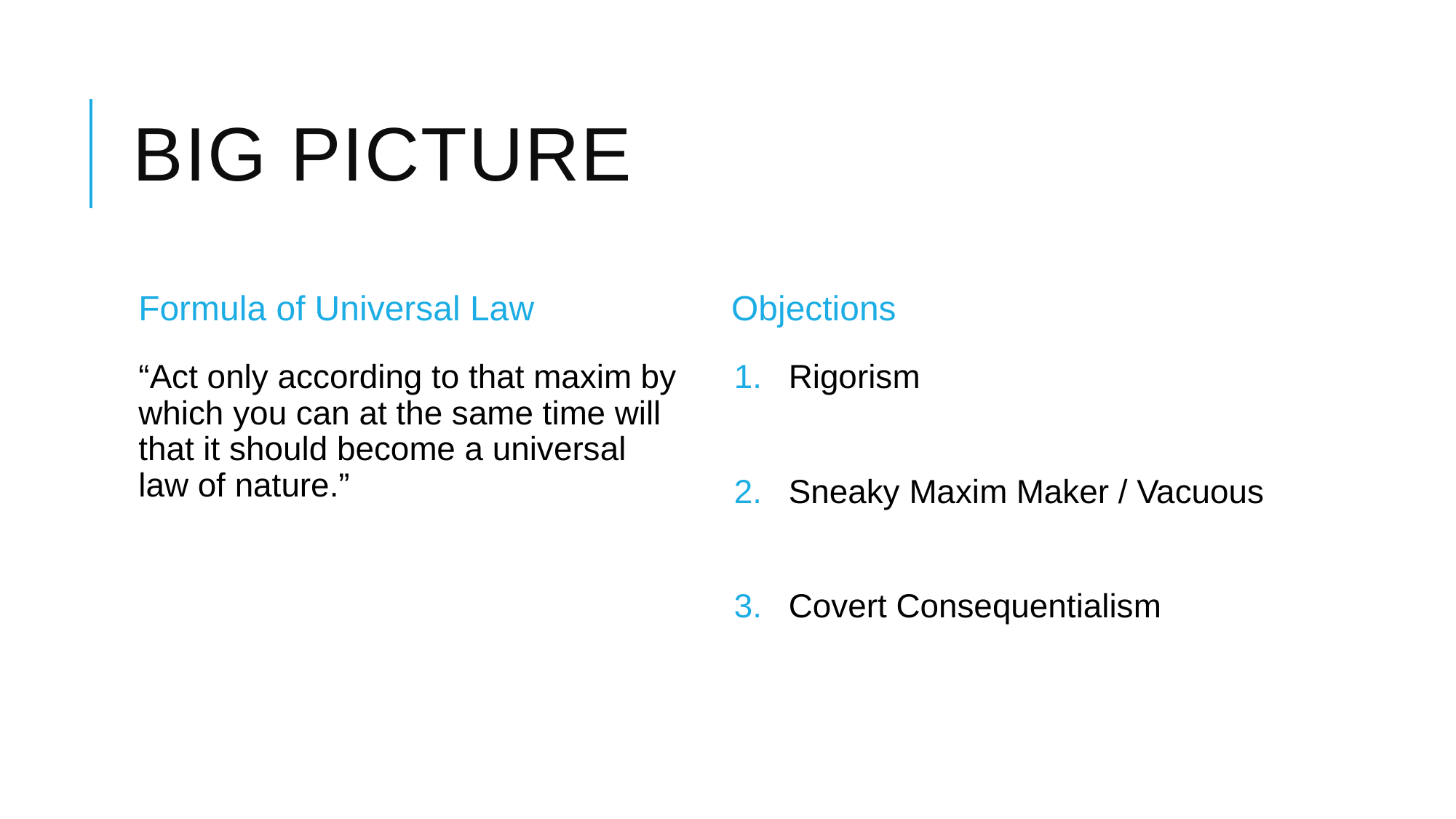

# Big picture
Formula of Universal Law
Objections
“Act only according to that maxim by which you can at the same time will that it should become a universal law of nature.”
Rigorism

Sneaky Maxim Maker / Vacuous

Covert Consequentialism